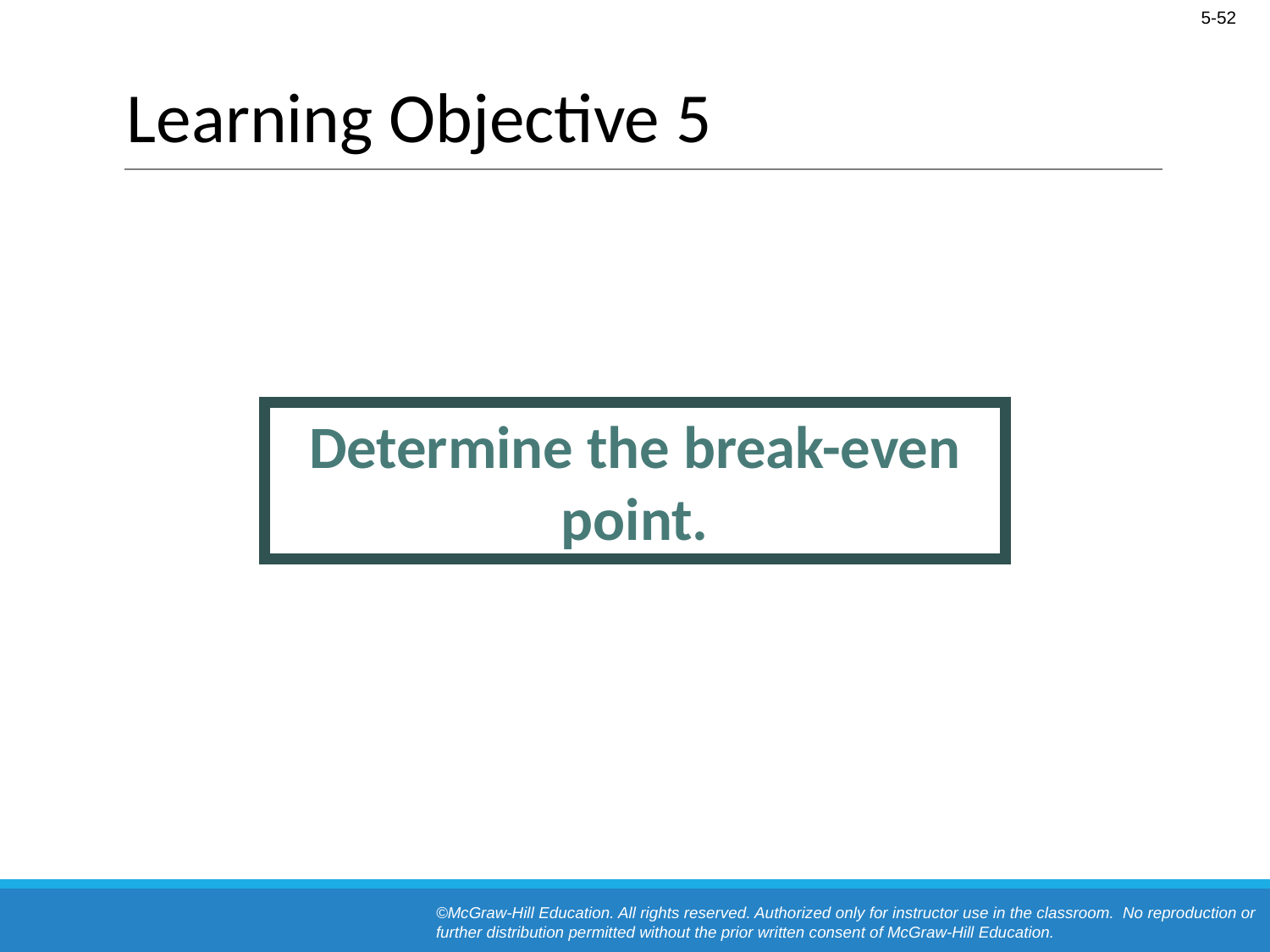

# Learning Objective 5
Determine the break-even point.